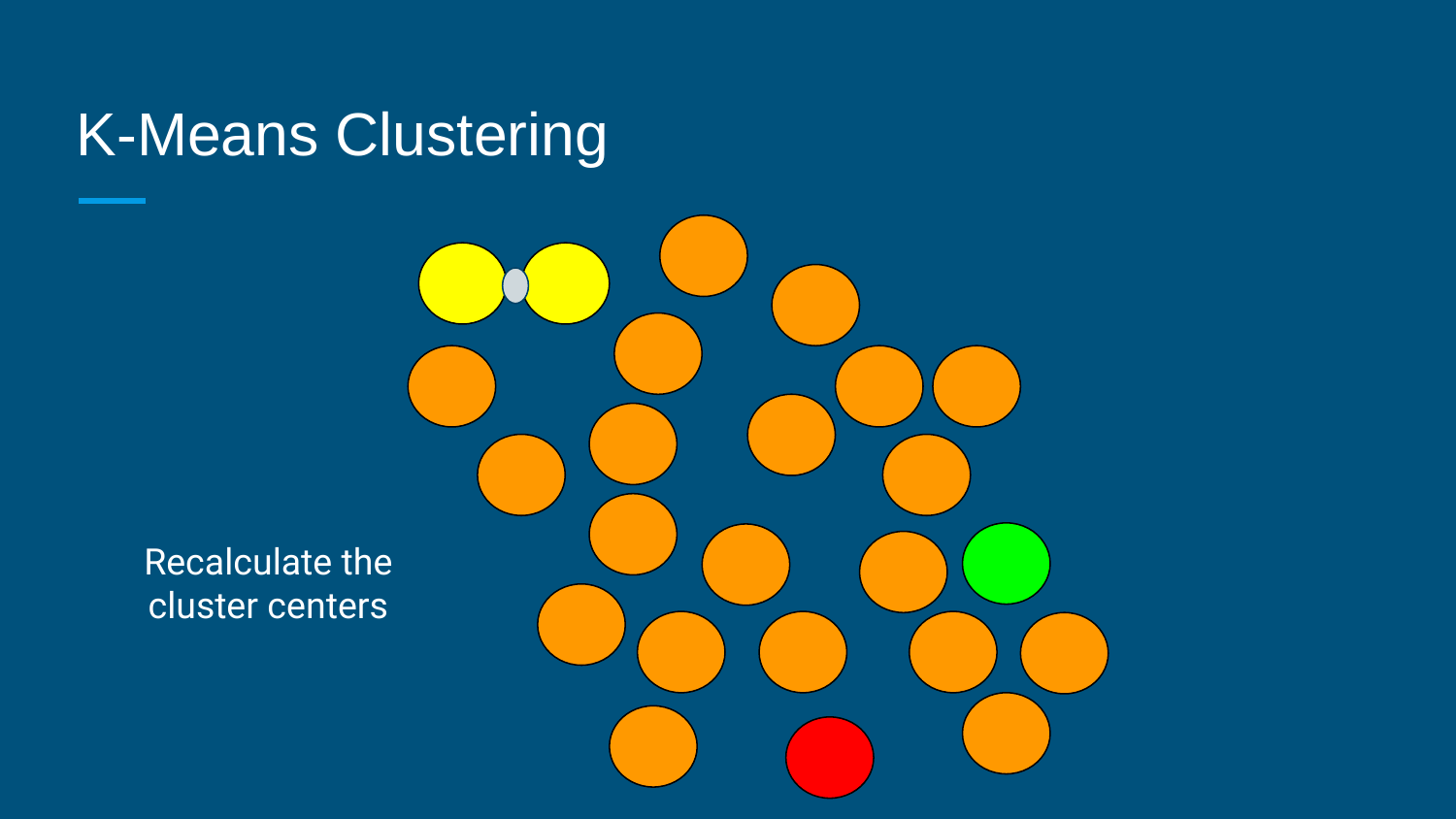

# K-Means Clustering

Recalculate the cluster centers